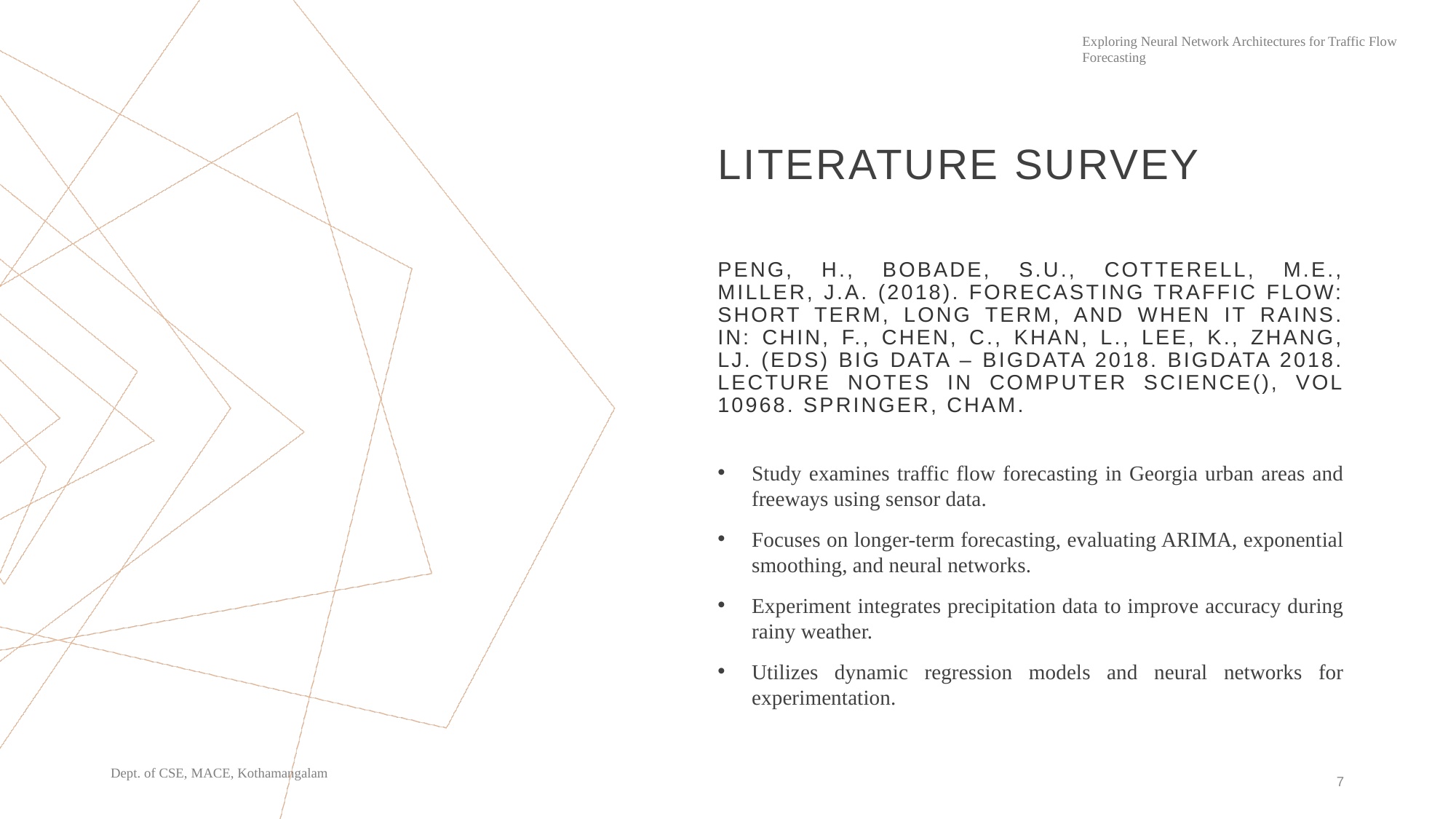

# Literature survey
Peng, H., Bobade, S.U., Cotterell, M.E., Miller, J.A. (2018). Forecasting Traffic Flow: Short Term, Long Term, and When It Rains. In: Chin, F., Chen, C., Khan, L., Lee, K., Zhang, LJ. (eds) Big Data – BigData 2018. BIGDATA 2018. Lecture Notes in Computer Science(), vol 10968. Springer, Cham.

Study examines traffic flow forecasting in Georgia urban areas and freeways using sensor data.
Focuses on longer-term forecasting, evaluating ARIMA, exponential smoothing, and neural networks.
Experiment integrates precipitation data to improve accuracy during rainy weather.
Utilizes dynamic regression models and neural networks for experimentation.
7